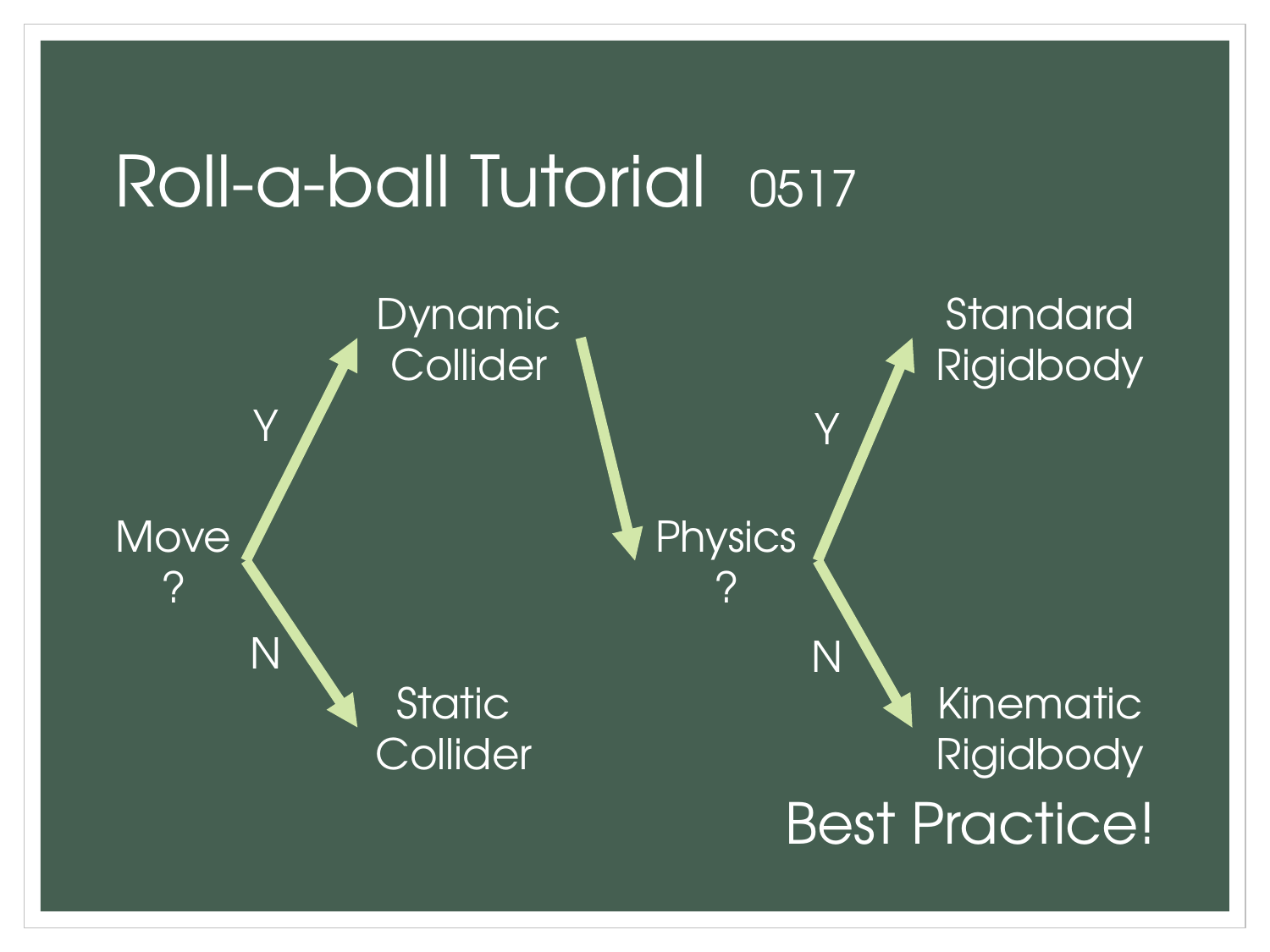

# Roll-a-ball Tutorial	0517
Dynamic Collider
Standard Rigidbody
Y
Y
Physics?
Move?
N
N
Static Collider
Kinematic Rigidbody
Best Practice!